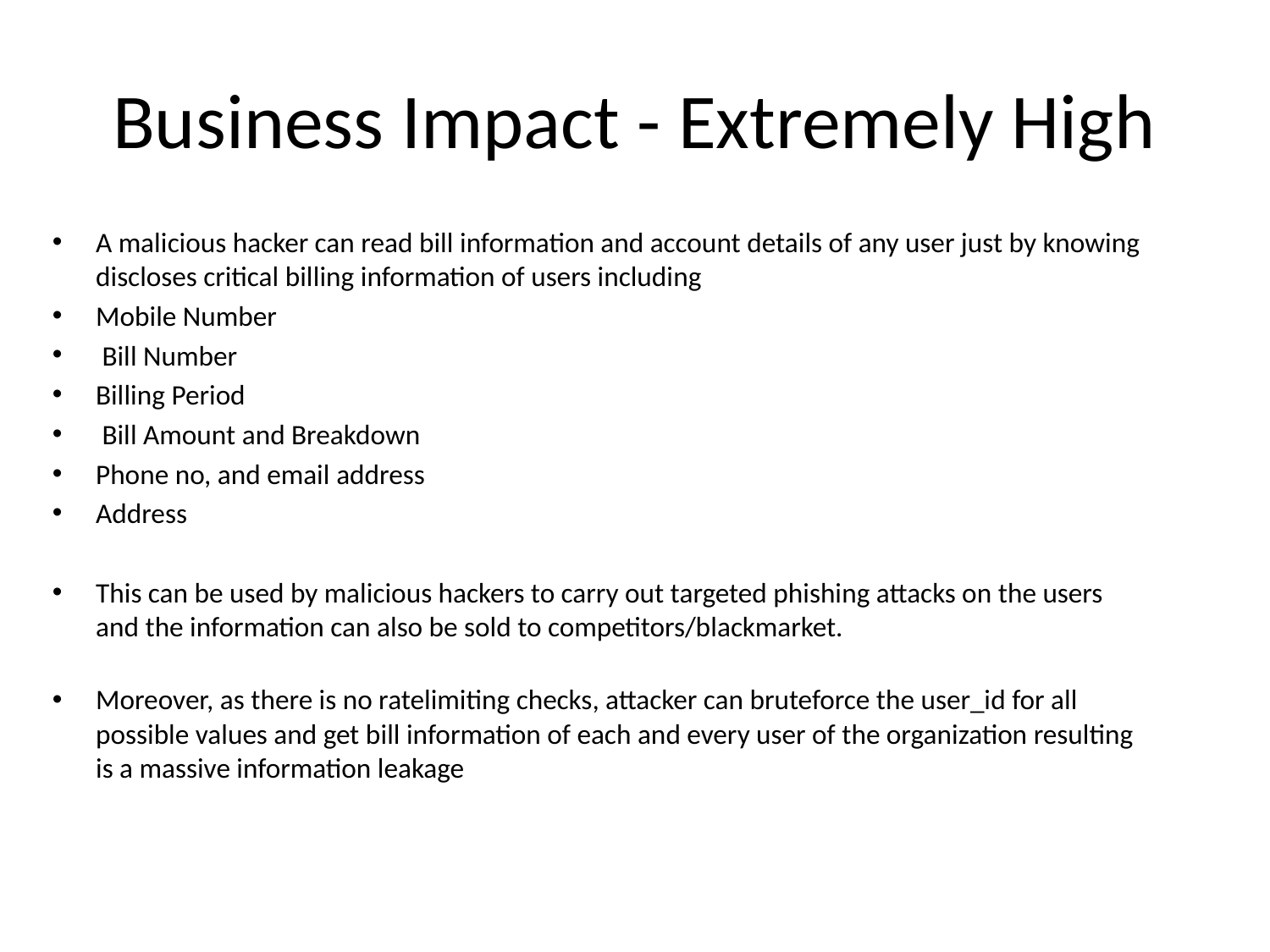

# Business Impact - Extremely High

A malicious hacker can read bill information and account details of any user just by knowing discloses critical billing information of users including
Mobile Number
 Bill Number
Billing Period
 Bill Amount and Breakdown
Phone no, and email address
Address

This can be used by malicious hackers to carry out targeted phishing attacks on the users and the information can also be sold to competitors/blackmarket.
Moreover, as there is no ratelimiting checks, attacker can bruteforce the user_id for all possible values and get bill information of each and every user of the organization resulting is a massive information leakage